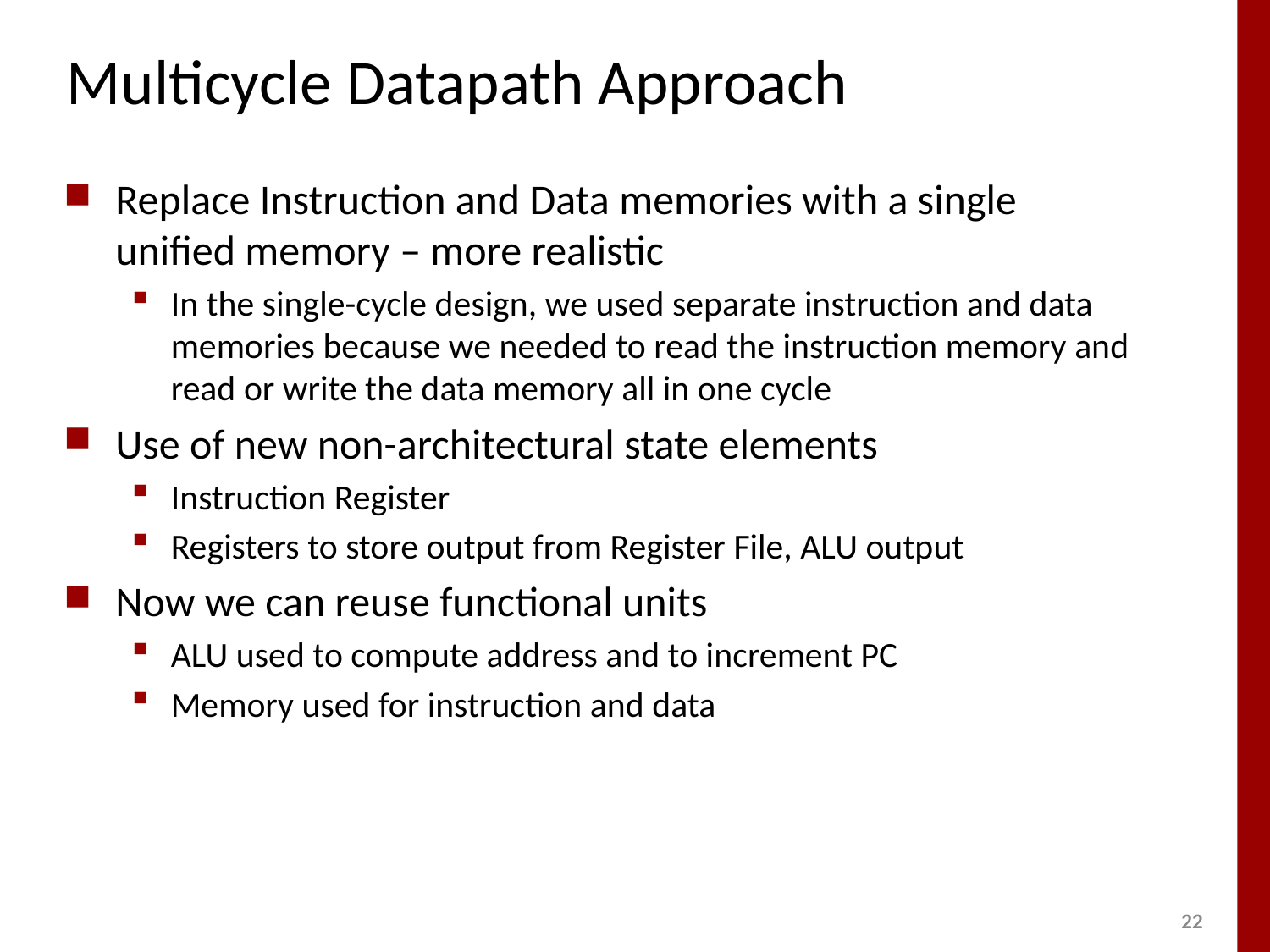

# Multicycle Datapath Approach
Replace Instruction and Data memories with a single unified memory – more realistic
In the single-cycle design, we used separate instruction and data memories because we needed to read the instruction memory and read or write the data memory all in one cycle
Use of new non-architectural state elements
Instruction Register
Registers to store output from Register File, ALU output
Now we can reuse functional units
ALU used to compute address and to increment PC
Memory used for instruction and data